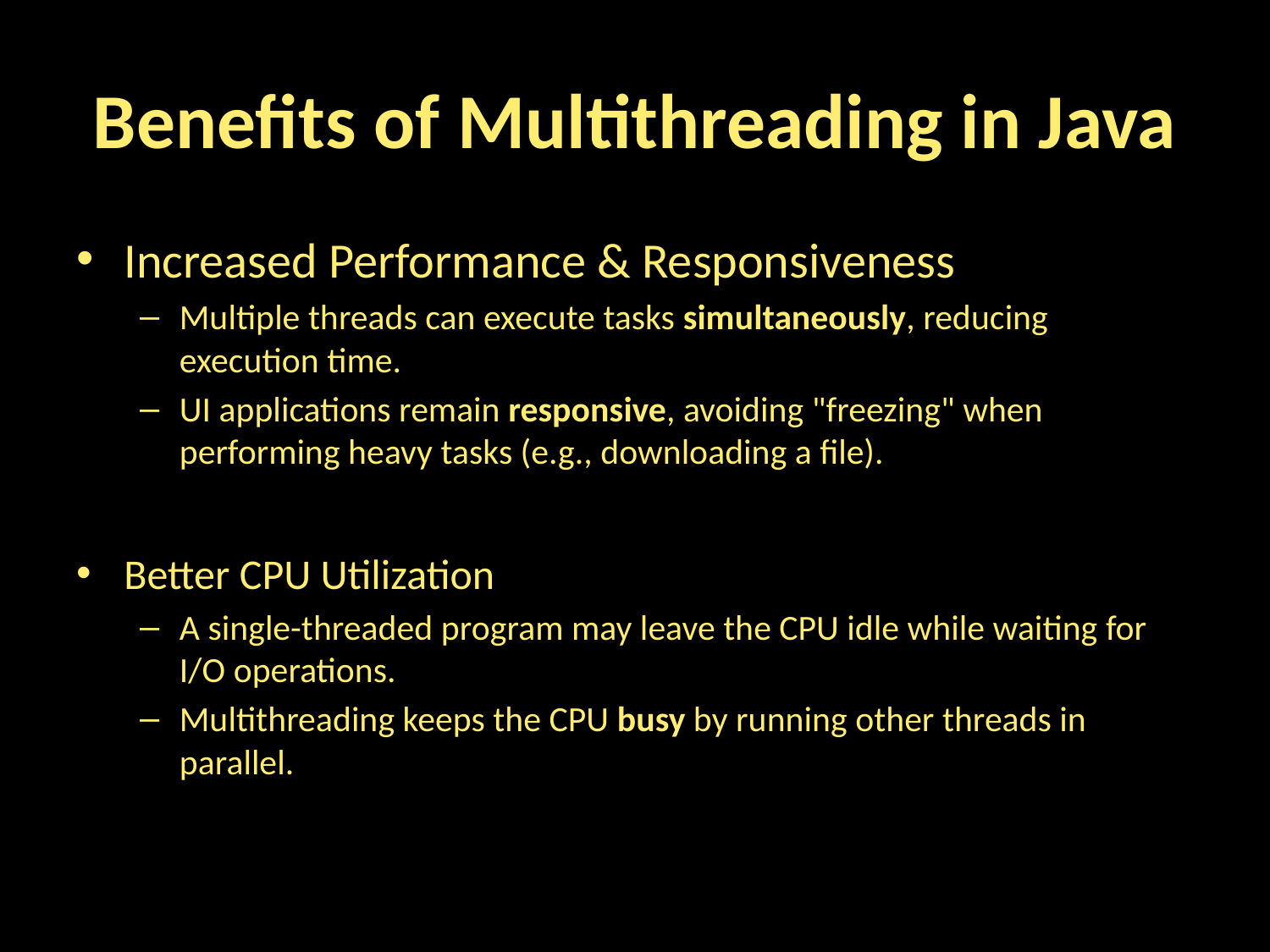

# Benefits of Multithreading in Java
Increased Performance & Responsiveness
Multiple threads can execute tasks simultaneously, reducing execution time.
UI applications remain responsive, avoiding "freezing" when performing heavy tasks (e.g., downloading a file).

Better CPU Utilization
A single-threaded program may leave the CPU idle while waiting for I/O operations.
Multithreading keeps the CPU busy by running other threads in parallel.